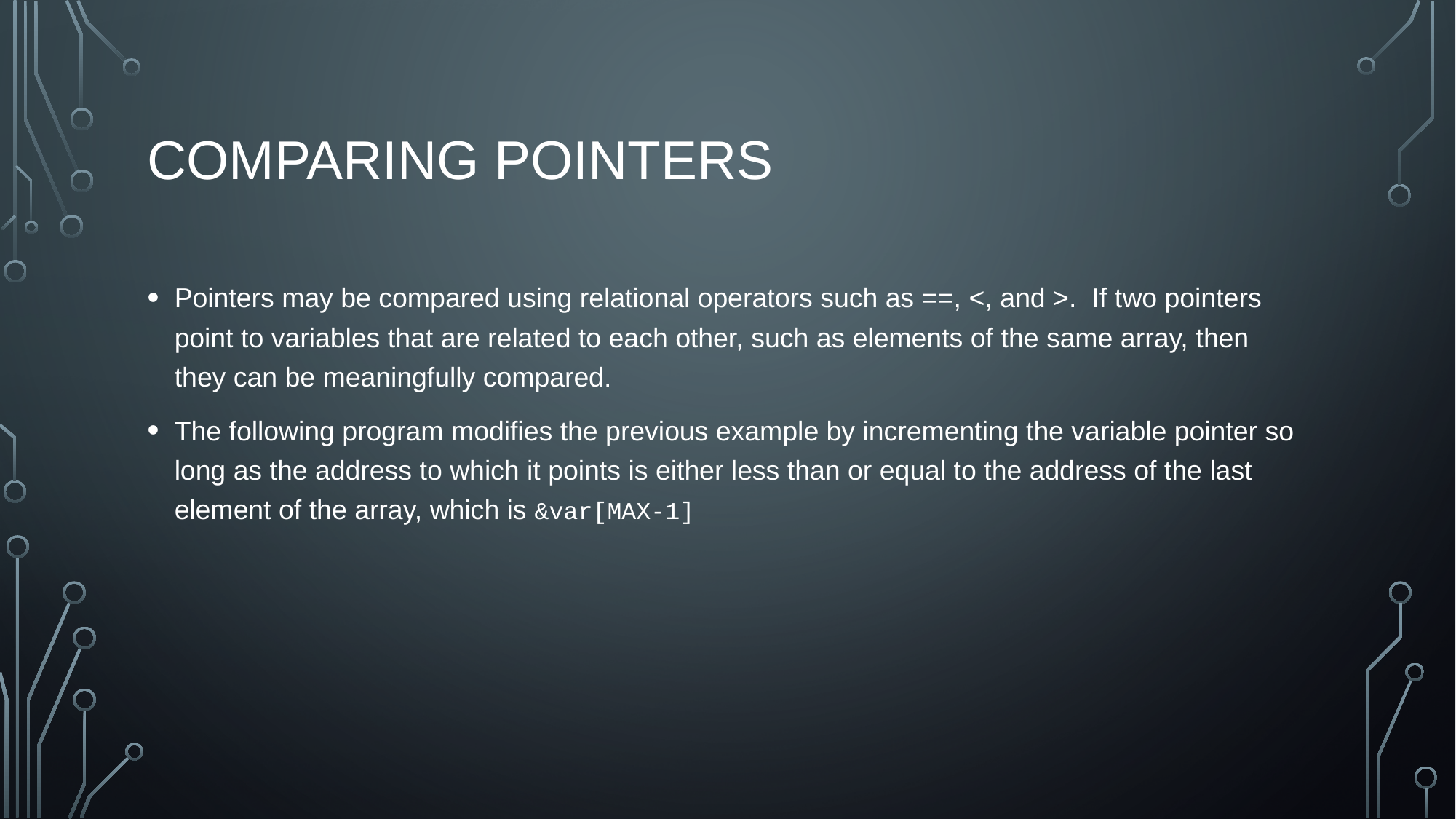

# Comparing pointers
Pointers may be compared using relational operators such as ==, <, and >.  If two pointers point to variables that are related to each other, such as elements of the same array, then they can be meaningfully compared.
The following program modifies the previous example by incrementing the variable pointer so long as the address to which it points is either less than or equal to the address of the last element of the array, which is &var[MAX-1]